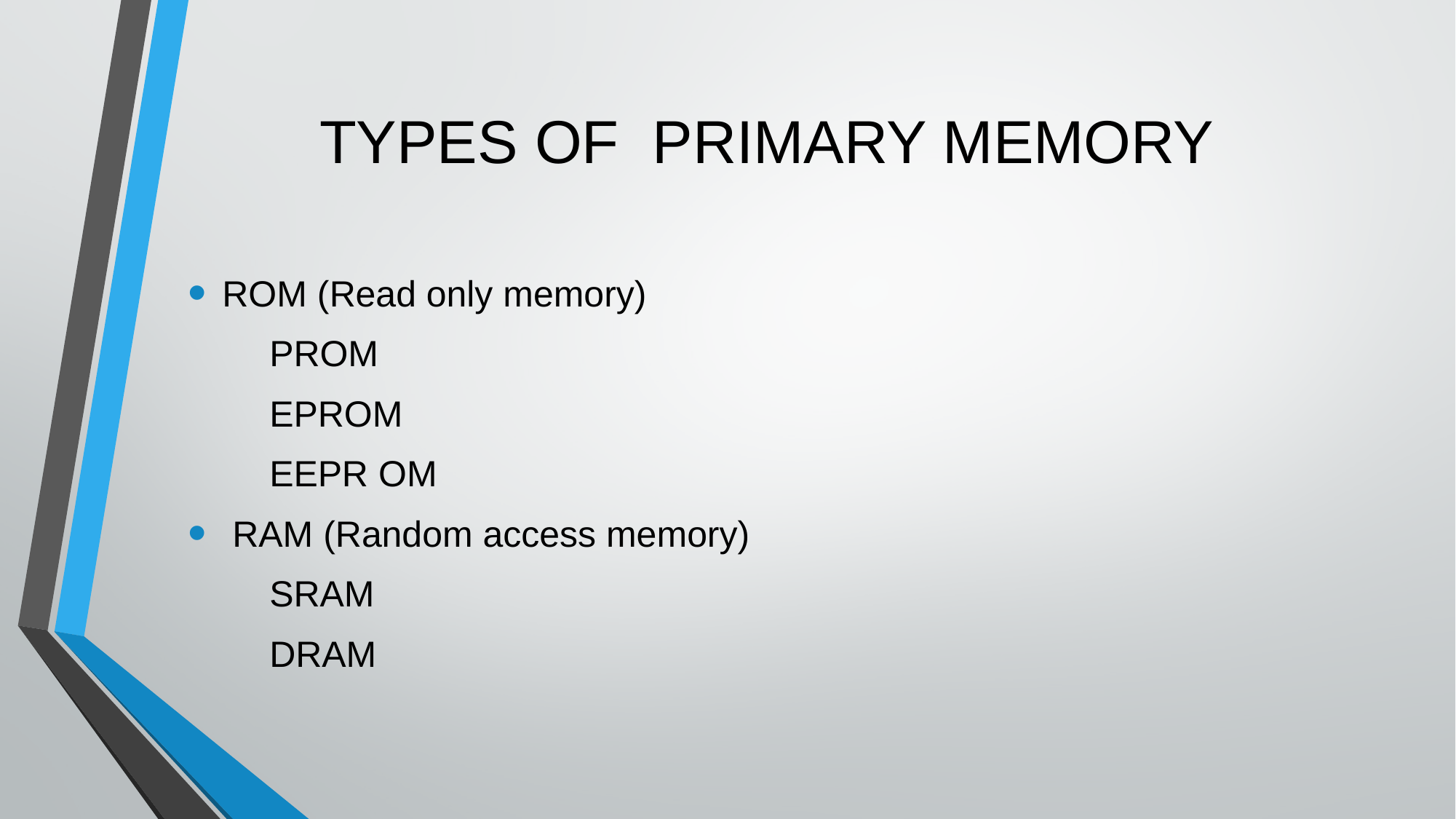

# TYPES OF  PRIMARY MEMORY
ROM (Read only memory)
        PROM
        EPROM
        EEPR OM
 RAM (Random access memory)
        SRAM
        DRAM